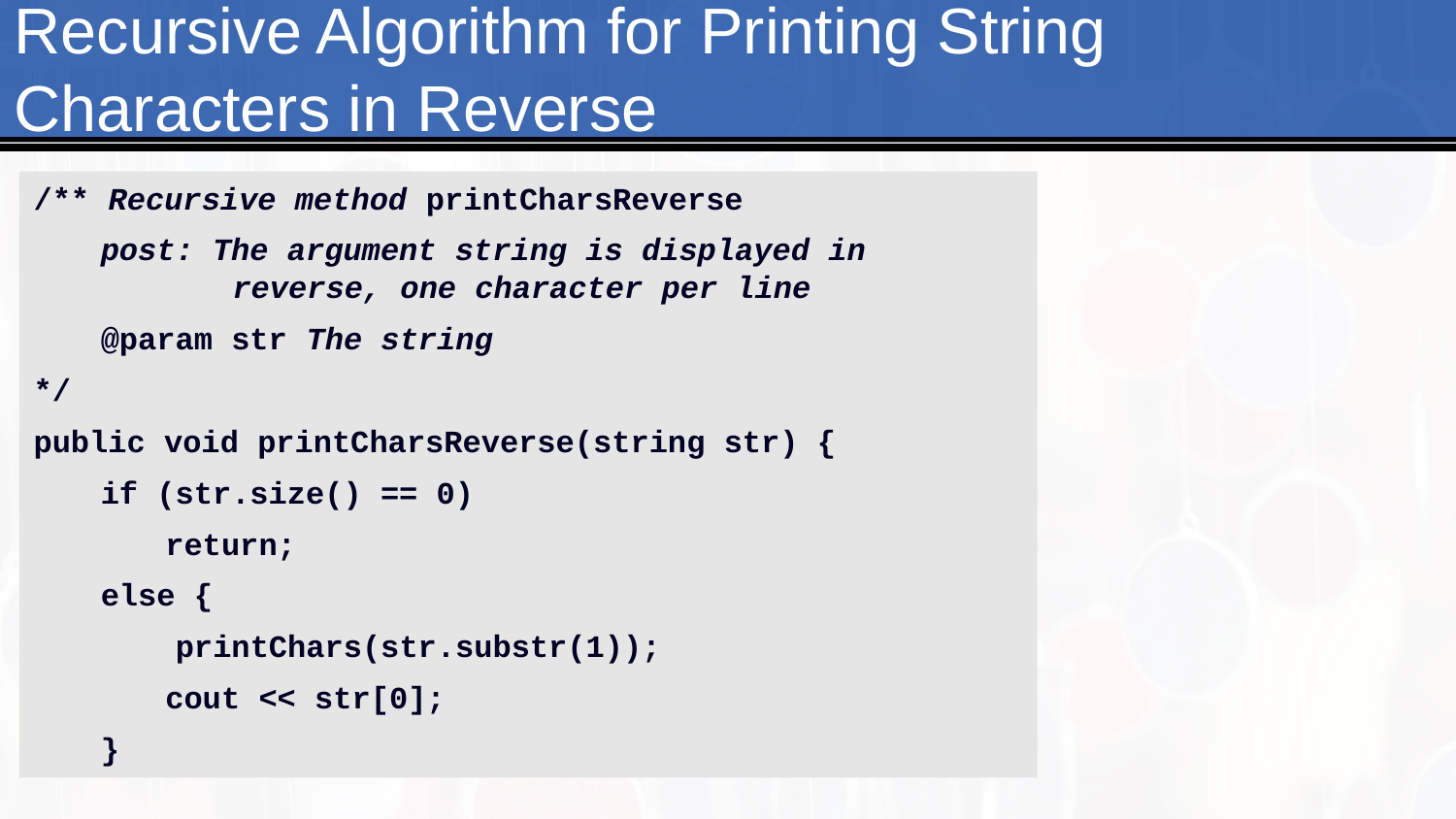

Recursive Algorithm for Printing String Characters in Reverse
# 11
/** Recursive method printCharsReverse
post: The argument string is displayed in reverse, one character per line
@param str The string
*/
public void printCharsReverse(string str) {
if (str.size() == 0)
return;
else {
    printChars(str.substr(1));
cout << str[0];
}